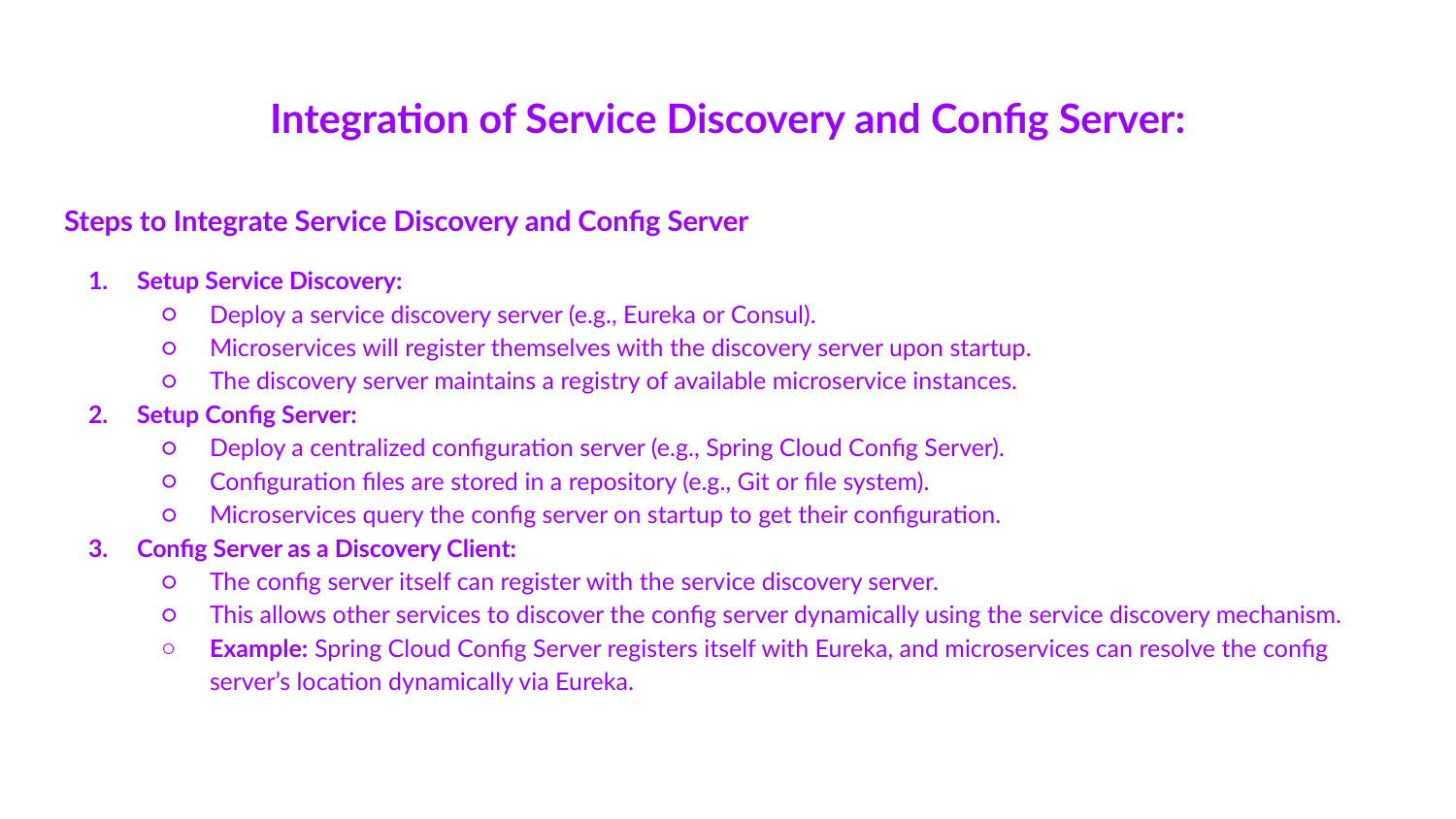

# Integration of Service Discovery and Config Server:

Steps to Integrate Service Discovery and Config Server
Setup Service Discovery:
Deploy a service discovery server (e.g., Eureka or Consul).
Microservices will register themselves with the discovery server upon startup.
The discovery server maintains a registry of available microservice instances.
Setup Config Server:
Deploy a centralized configuration server (e.g., Spring Cloud Config Server).
Configuration files are stored in a repository (e.g., Git or file system).
Microservices query the config server on startup to get their configuration.
Config Server as a Discovery Client:
The config server itself can register with the service discovery server.
This allows other services to discover the config server dynamically using the service discovery mechanism.
Example: Spring Cloud Config Server registers itself with Eureka, and microservices can resolve the config server’s location dynamically via Eureka.